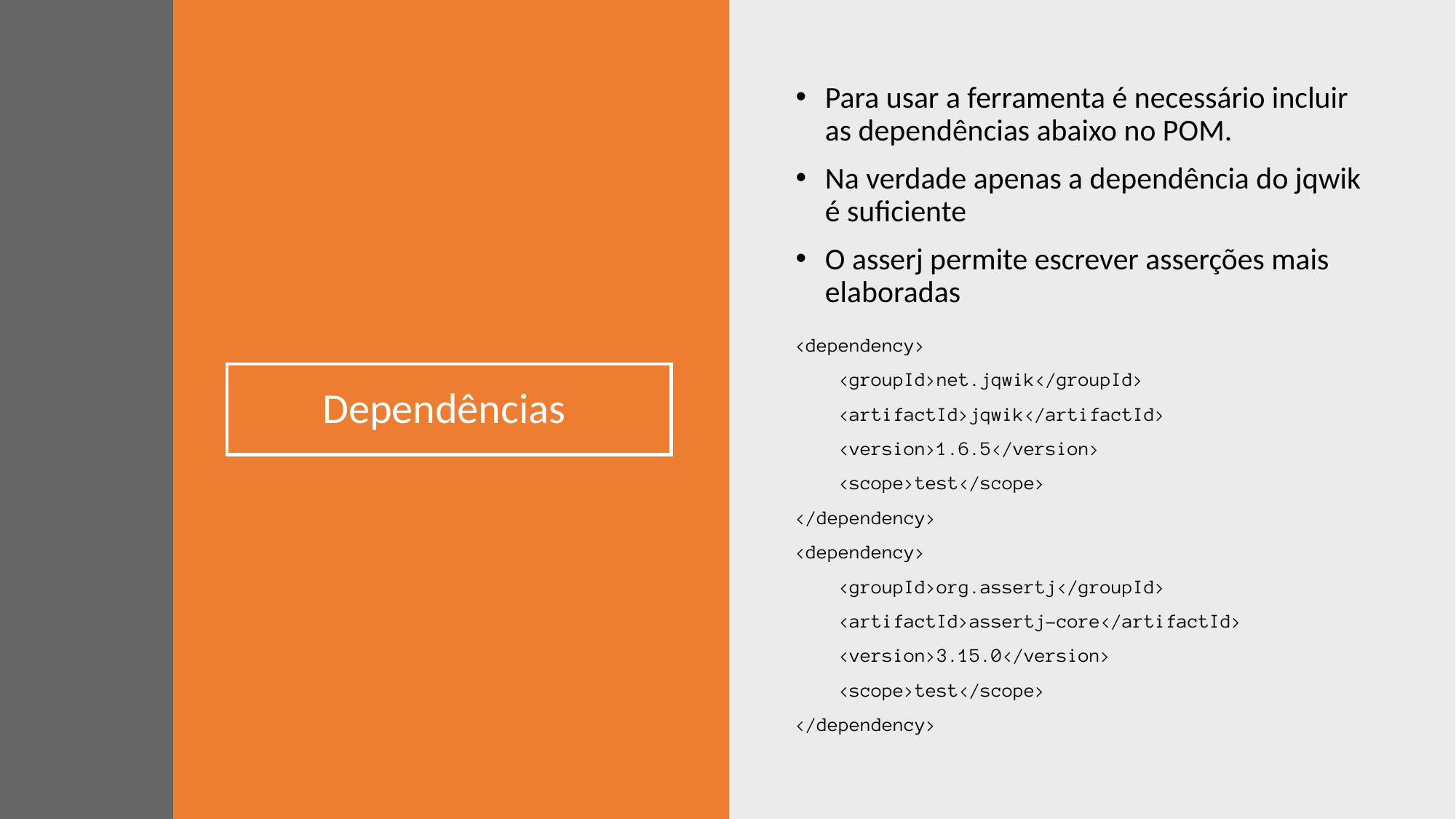

Para usar a ferramenta é necessário incluir as dependências abaixo no POM.
Na verdade apenas a dependência do jqwik é suficiente
O asserj permite escrever asserções mais elaboradas
<dependency>
    <groupId>net.jqwik</groupId>
    <artifactId>jqwik</artifactId>
    <version>1.6.5</version>
    <scope>test</scope>
</dependency>
<dependency>
    <groupId>org.assertj</groupId>
    <artifactId>assertj-core</artifactId>
    <version>3.15.0</version>
    <scope>test</scope>
</dependency>

# Dependências